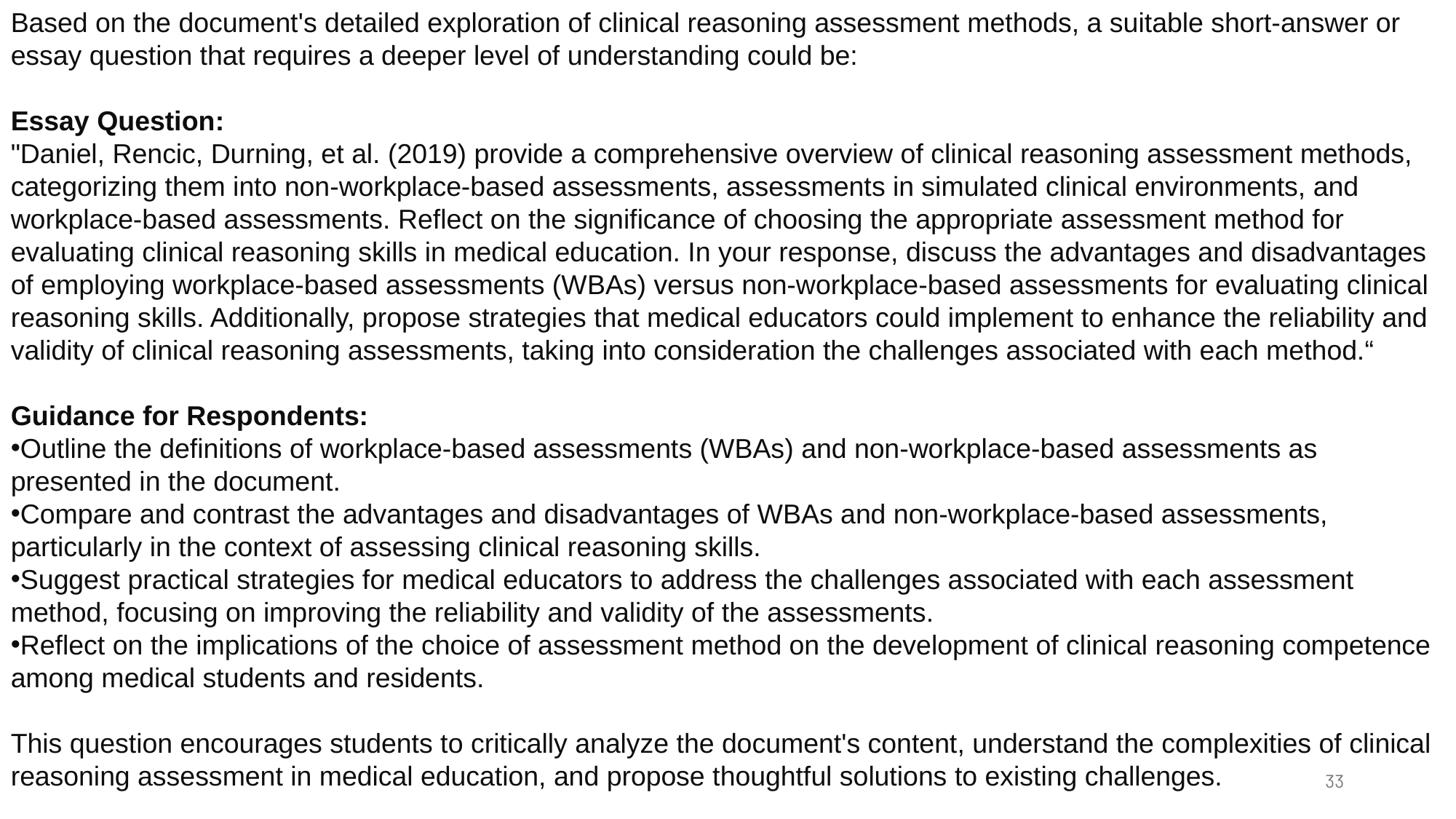

Based on the document's detailed exploration of clinical reasoning assessment methods, a suitable short-answer or essay question that requires a deeper level of understanding could be:

Essay Question:
"Daniel, Rencic, Durning, et al. (2019) provide a comprehensive overview of clinical reasoning assessment methods, categorizing them into non-workplace-based assessments, assessments in simulated clinical environments, and workplace-based assessments. Reflect on the significance of choosing the appropriate assessment method for evaluating clinical reasoning skills in medical education. In your response, discuss the advantages and disadvantages of employing workplace-based assessments (WBAs) versus non-workplace-based assessments for evaluating clinical reasoning skills. Additionally, propose strategies that medical educators could implement to enhance the reliability and validity of clinical reasoning assessments, taking into consideration the challenges associated with each method.“

Guidance for Respondents:
Outline the definitions of workplace-based assessments (WBAs) and non-workplace-based assessments as presented in the document.
Compare and contrast the advantages and disadvantages of WBAs and non-workplace-based assessments, particularly in the context of assessing clinical reasoning skills.
Suggest practical strategies for medical educators to address the challenges associated with each assessment method, focusing on improving the reliability and validity of the assessments.
Reflect on the implications of the choice of assessment method on the development of clinical reasoning competence among medical students and residents.

This question encourages students to critically analyze the document's content, understand the complexities of clinical reasoning assessment in medical education, and propose thoughtful solutions to existing challenges.
33